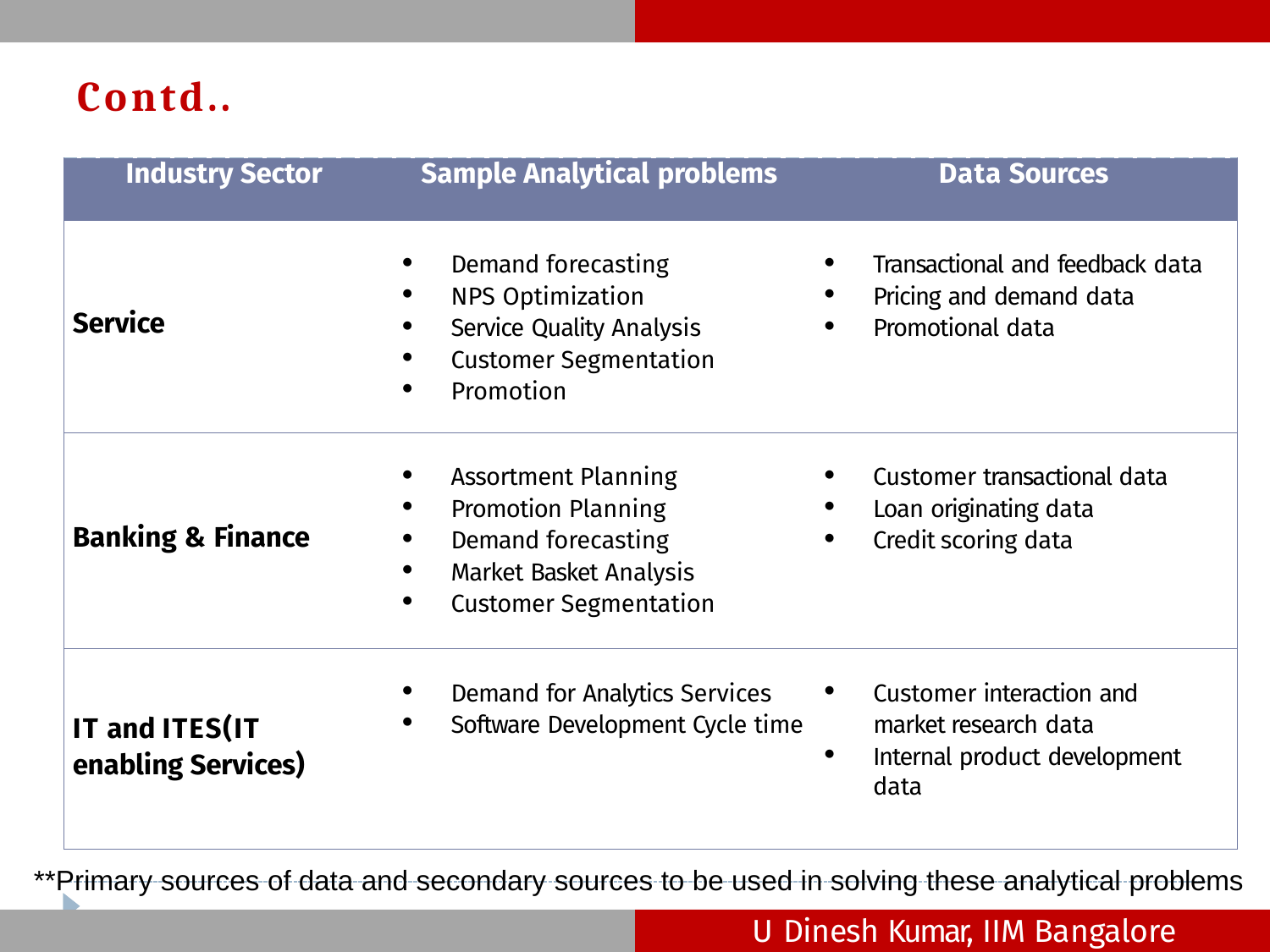

# Contd..
| Industry Sector | Sample Analytical problems | Data Sources |
| --- | --- | --- |
| Service | Demand forecasting NPS Optimization Service Quality Analysis Customer Segmentation Promotion | Transactional and feedback data Pricing and demand data Promotional data |
| Banking & Finance | Assortment Planning Promotion Planning Demand forecasting Market Basket Analysis Customer Segmentation | Customer transactional data Loan originating data Credit scoring data |
| IT and ITES(IT enabling Services) | Demand for Analytics Services Software Development Cycle time | Customer interaction and market research data Internal product development data |
**Primary sources of data and secondary sources to be used in solving these analytical problems
U Dinesh Kumar, IIM Bangalore